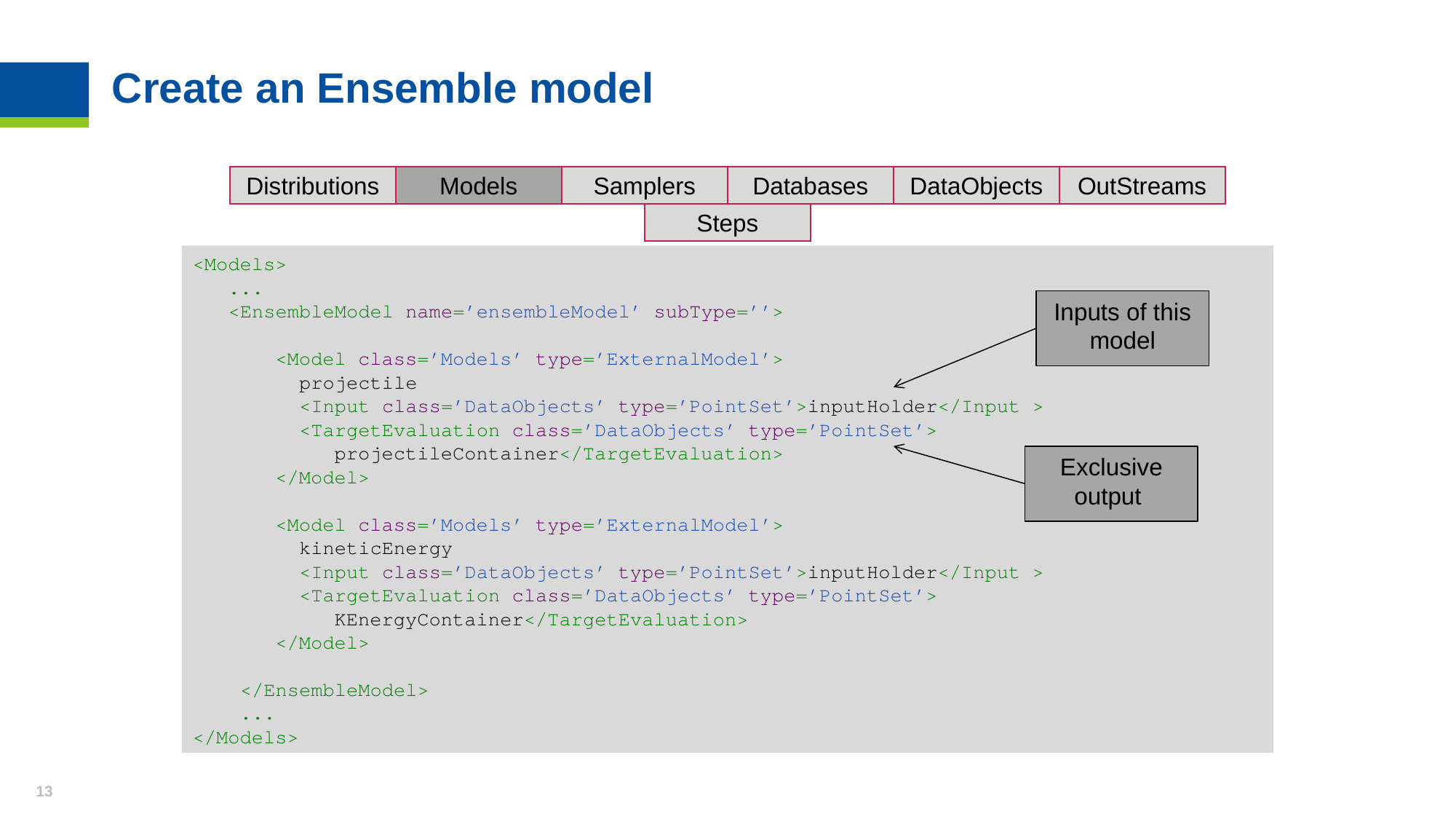

# Create an Ensemble model
Distributions
Models
Samplers
Databases
DataObjects
OutStreams
Steps
<Models>
   ...
   <EnsembleModel name=’ensembleModel’ subType=’’>

       <Model class=’Models’ type=’ExternalModel’>
         projectile
         <Input class=’DataObjects’ type=’PointSet’>inputHolder</Input >
         <TargetEvaluation class=’DataObjects’ type=’PointSet’>
            projectileContainer</TargetEvaluation>
       </Model>

       <Model class=’Models’ type=’ExternalModel’>
         kineticEnergy
         <Input class=’DataObjects’ type=’PointSet’>inputHolder</Input >
         <TargetEvaluation class=’DataObjects’ type=’PointSet’>
            KEnergyContainer</TargetEvaluation>
       </Model>

    </EnsembleModel>
    ...
</Models>
Inputs of this model
Exclusive output
13